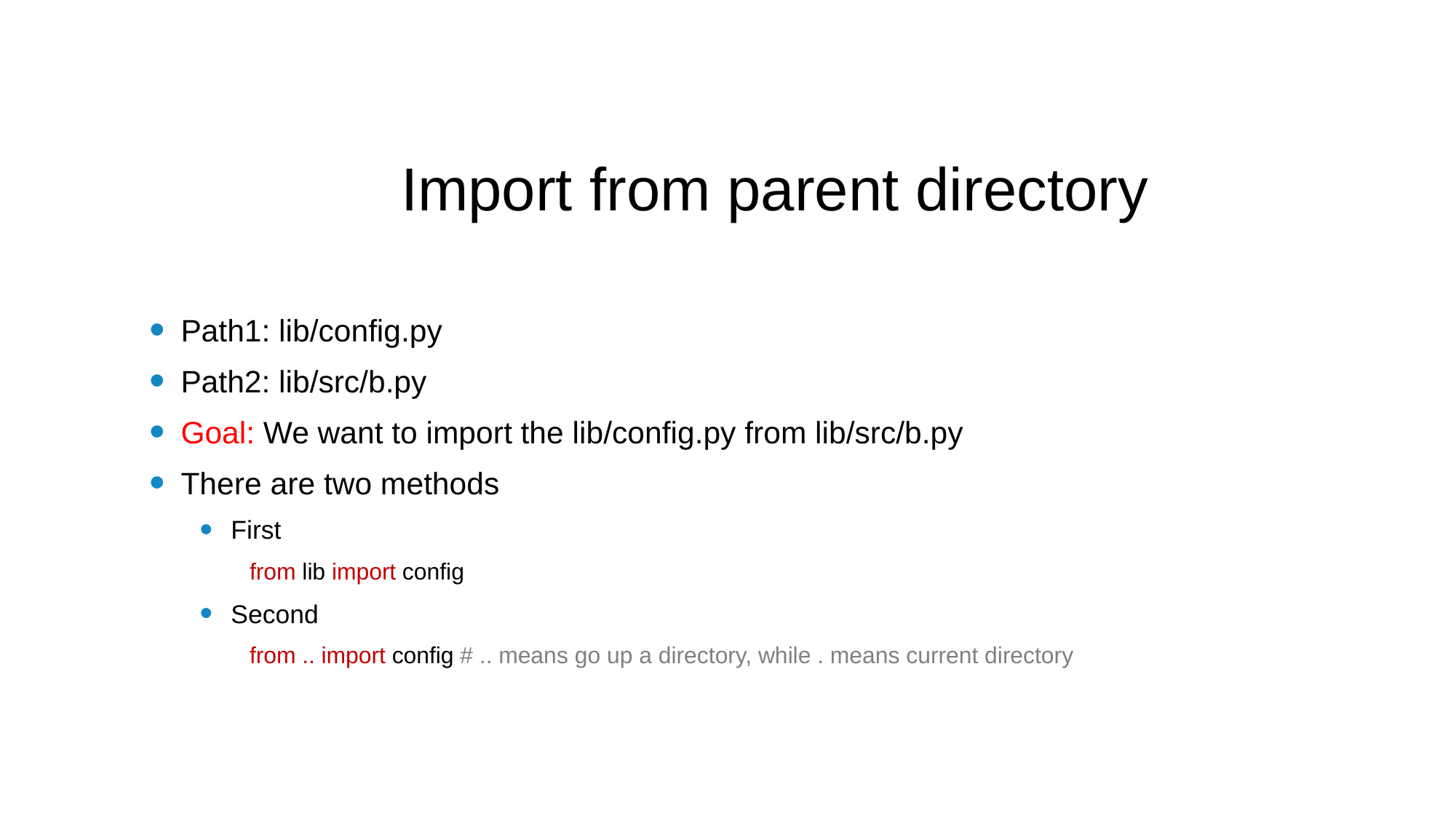

# Import from parent directory
Path1: lib/config.py
Path2: lib/src/b.py
Goal: We want to import the lib/config.py from lib/src/b.py
There are two methods
First
from lib import config
Second
from .. import config # .. means go up a directory, while . means current directory